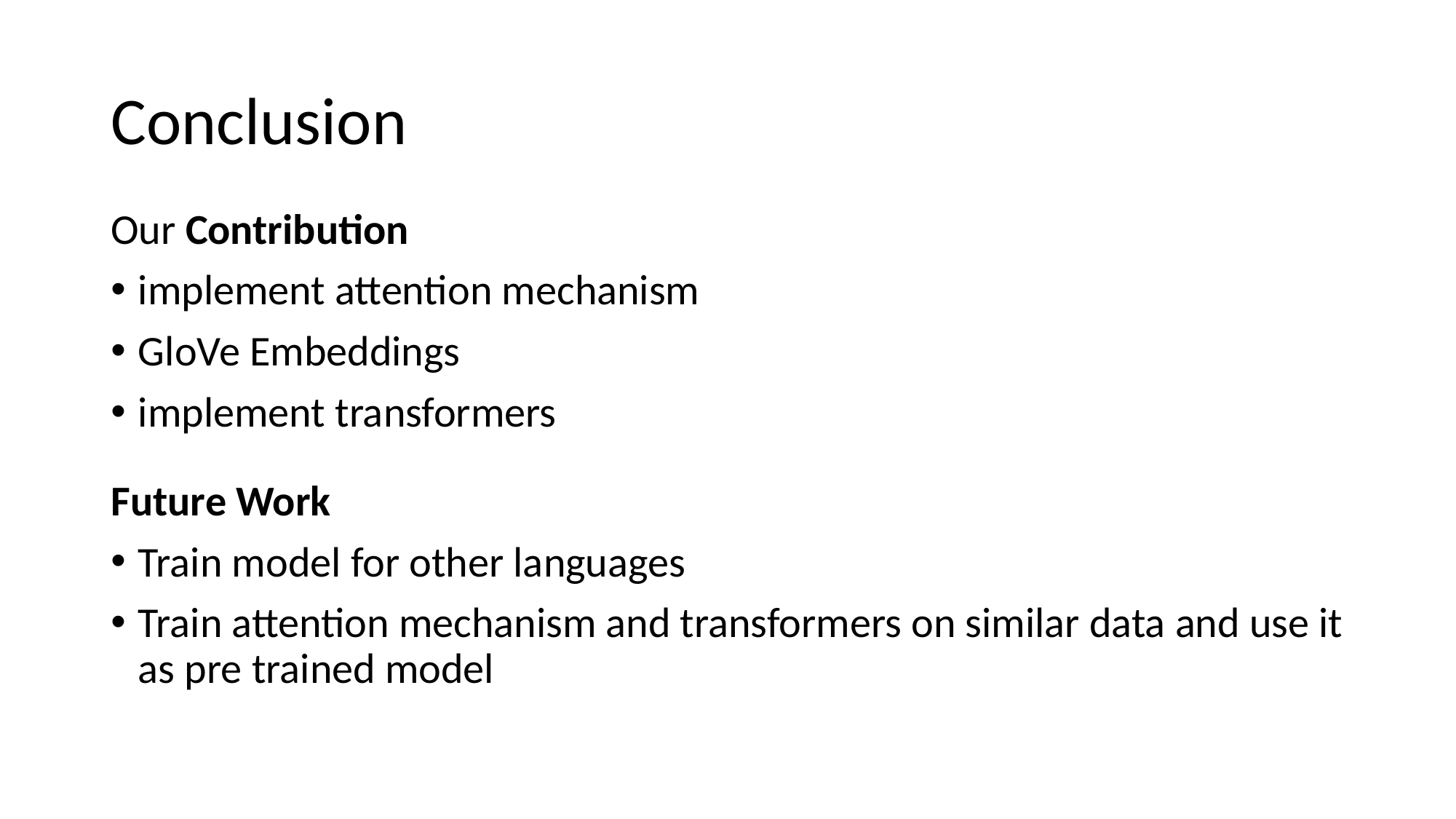

# Conclusion
Our Contribution
implement attention mechanism
GloVe Embeddings
implement transformers

Future Work
Train model for other languages
Train attention mechanism and transformers on similar data and use it as pre trained model